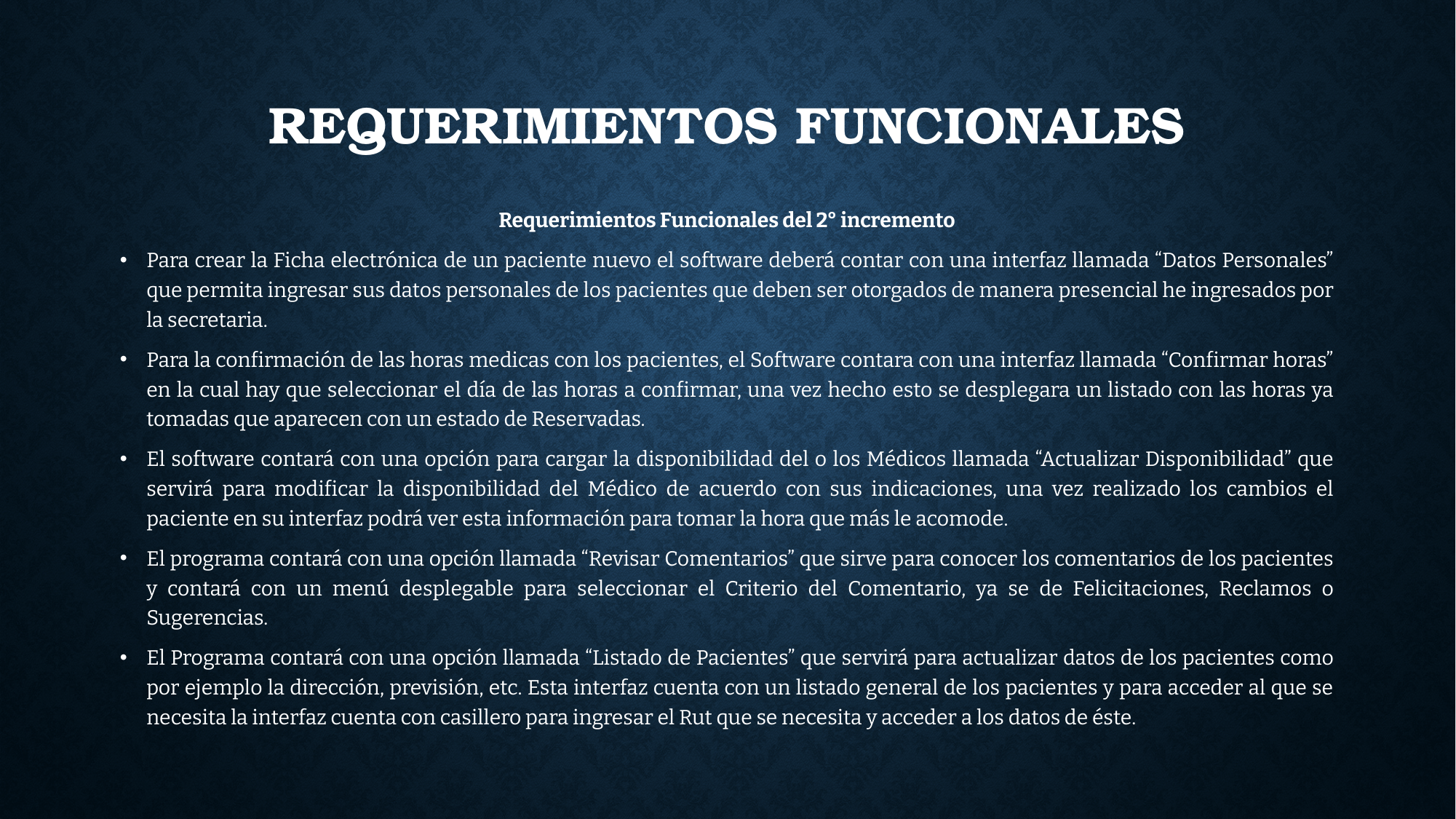

# Requerimientos funcionales
Requerimientos Funcionales del 2° incremento
Para crear la Ficha electrónica de un paciente nuevo el software deberá contar con una interfaz llamada “Datos Personales” que permita ingresar sus datos personales de los pacientes que deben ser otorgados de manera presencial he ingresados por la secretaria.
Para la confirmación de las horas medicas con los pacientes, el Software contara con una interfaz llamada “Confirmar horas” en la cual hay que seleccionar el día de las horas a confirmar, una vez hecho esto se desplegara un listado con las horas ya tomadas que aparecen con un estado de Reservadas.
El software contará con una opción para cargar la disponibilidad del o los Médicos llamada “Actualizar Disponibilidad” que servirá para modificar la disponibilidad del Médico de acuerdo con sus indicaciones, una vez realizado los cambios el paciente en su interfaz podrá ver esta información para tomar la hora que más le acomode.
El programa contará con una opción llamada “Revisar Comentarios” que sirve para conocer los comentarios de los pacientes y contará con un menú desplegable para seleccionar el Criterio del Comentario, ya se de Felicitaciones, Reclamos o Sugerencias.
El Programa contará con una opción llamada “Listado de Pacientes” que servirá para actualizar datos de los pacientes como por ejemplo la dirección, previsión, etc. Esta interfaz cuenta con un listado general de los pacientes y para acceder al que se necesita la interfaz cuenta con casillero para ingresar el Rut que se necesita y acceder a los datos de éste.